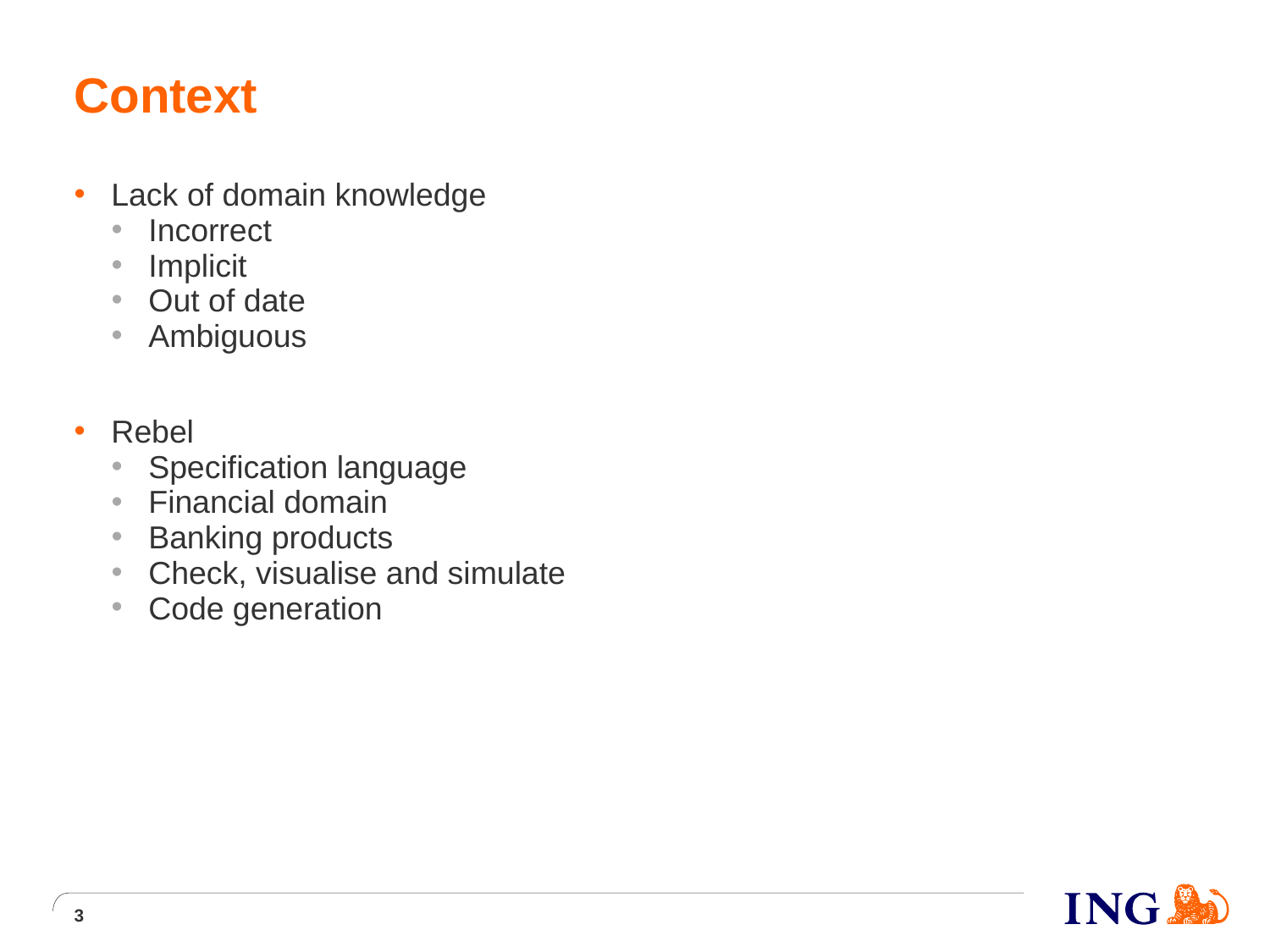

# Context
Lack of domain knowledge
Incorrect
Implicit
Out of date
Ambiguous

Rebel
Specification language
Financial domain
Banking products
Check, visualise and simulate
Code generation

3